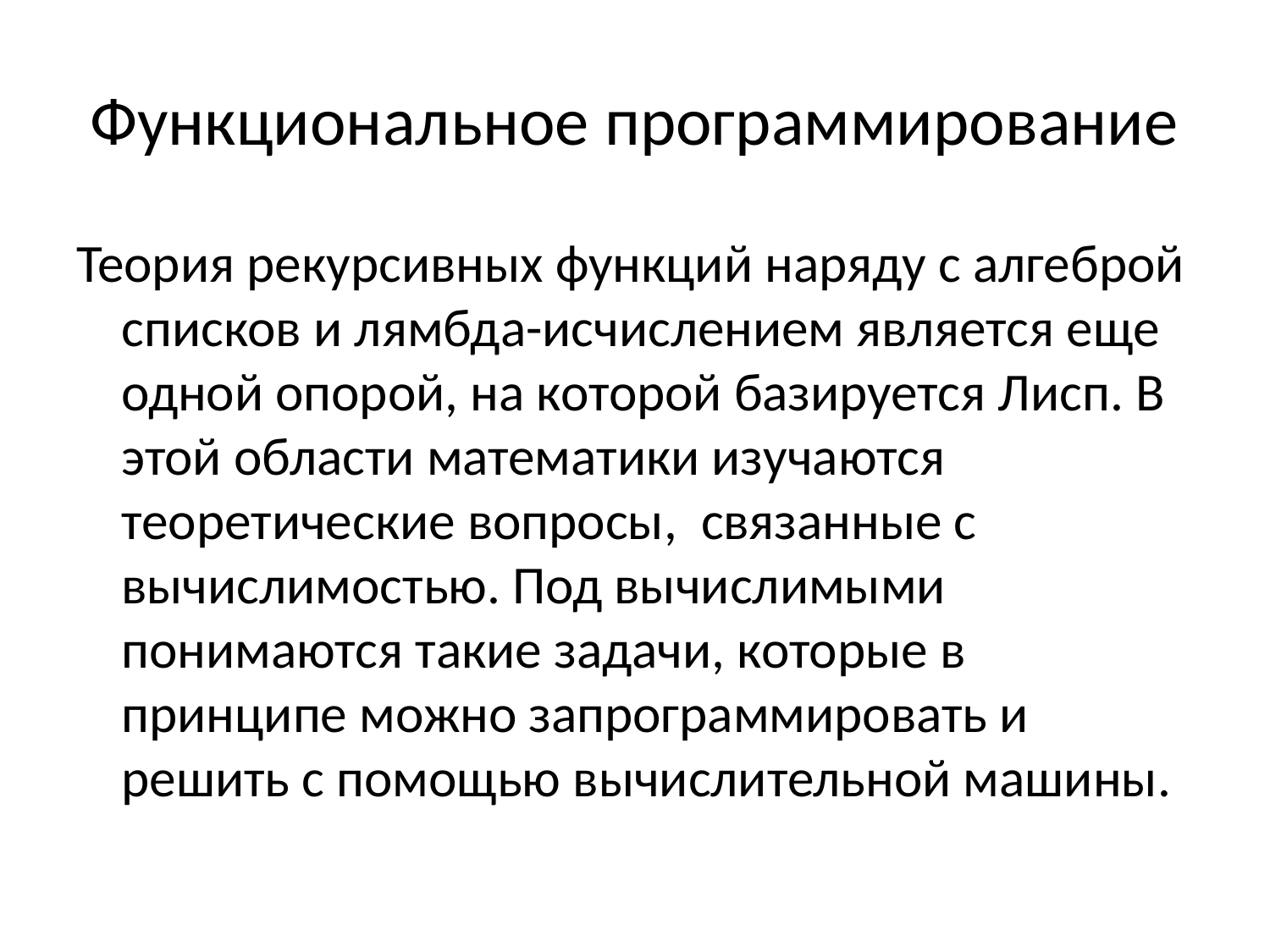

# Функциональное программирование
Теория рекурсивных функций наряду с алгеброй списков и лямбда-исчислением является еще одной опорой, на которой базируется Лисп. В этой области математики изучаются теоретические вопросы,  связанные с вычислимостью. Под вычислимыми понимаются такие задачи, которые в принципе можно запрограммировать и  решить с помощью вычислительной машины.